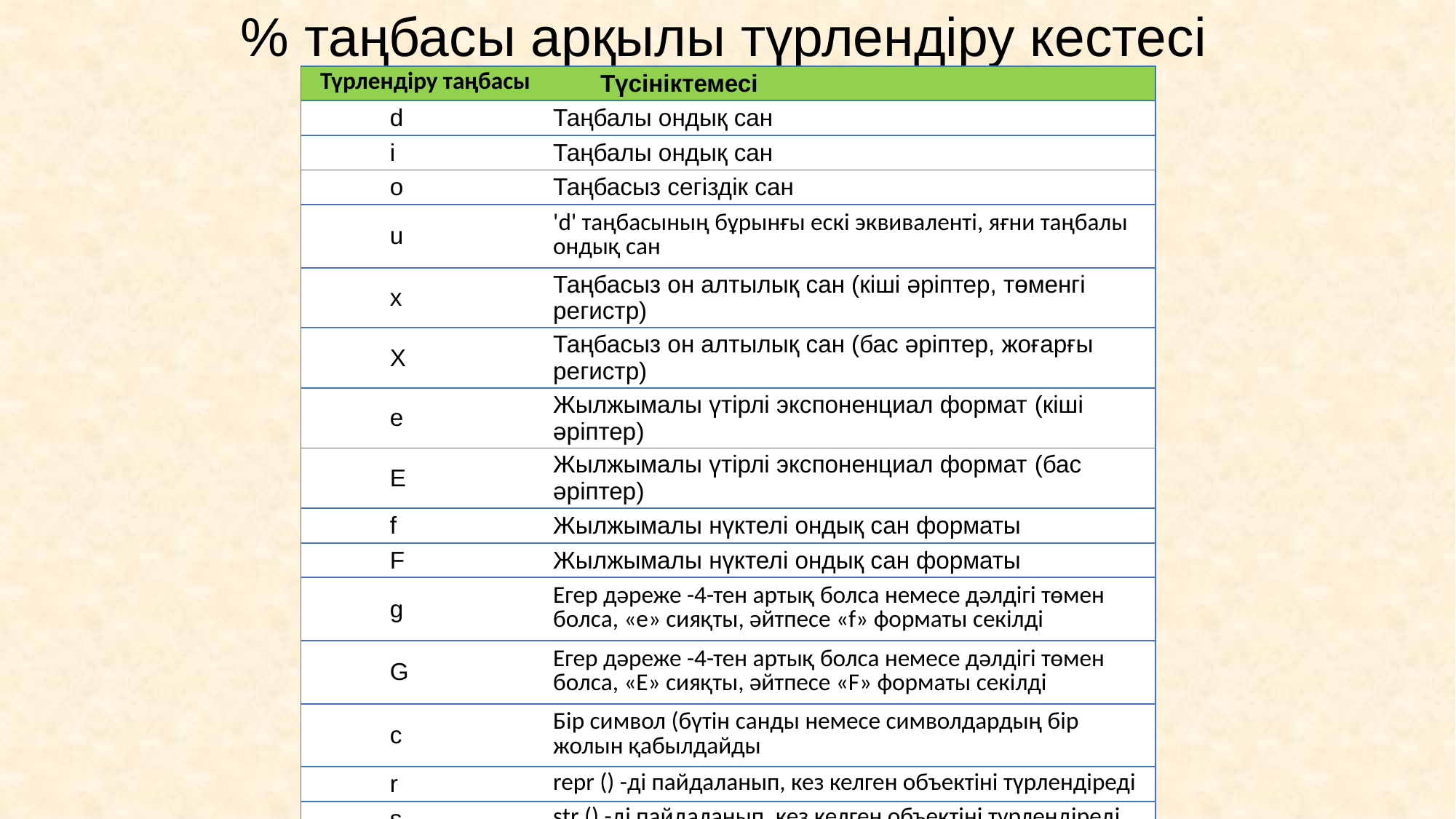

# % таңбасы арқылы түрлендіру кестесі
| Түрлендіру таңбасы | Түсініктемесі |
| --- | --- |
| d | Таңбалы ондық сан |
| i | Таңбалы ондық сан |
| o | Таңбасыз сегіздік сан |
| u | 'd' таңбасының бұрынғы ескі эквиваленті, яғни таңбалы ондық сан |
| x | Таңбасыз он алтылық сан (кіші әріптер, төменгі регистр) |
| X | Таңбасыз он алтылық сан (бас әріптер, жоғарғы регистр) |
| e | Жылжымалы үтірлі экспоненциал формат (кіші әріптер) |
| E | Жылжымалы үтірлі экспоненциал формат (бас әріптер) |
| f | Жылжымалы нүктелі ондық сан форматы |
| F | Жылжымалы нүктелі ондық сан форматы |
| g | Егер дәреже -4-тен артық болса немесе дәлдігі төмен болса, «e» сияқты, әйтпесе «f» форматы секілді |
| G | Егер дәреже -4-тен артық болса немесе дәлдігі төмен болса, «E» сияқты, әйтпесе «F» форматы секілді |
| c | Бір символ (бүтін санды немесе символдардың бір жолын қабылдайды |
| r | repr () -ді пайдаланып, кез келген объектіні түрлендіреді |
| s | str () -ді пайдаланып, кез келген объектіні түрлендіреді |
| % | Ешқандай аргумент түрлендірілмейді, нәтижесінде «%» символы алынады |